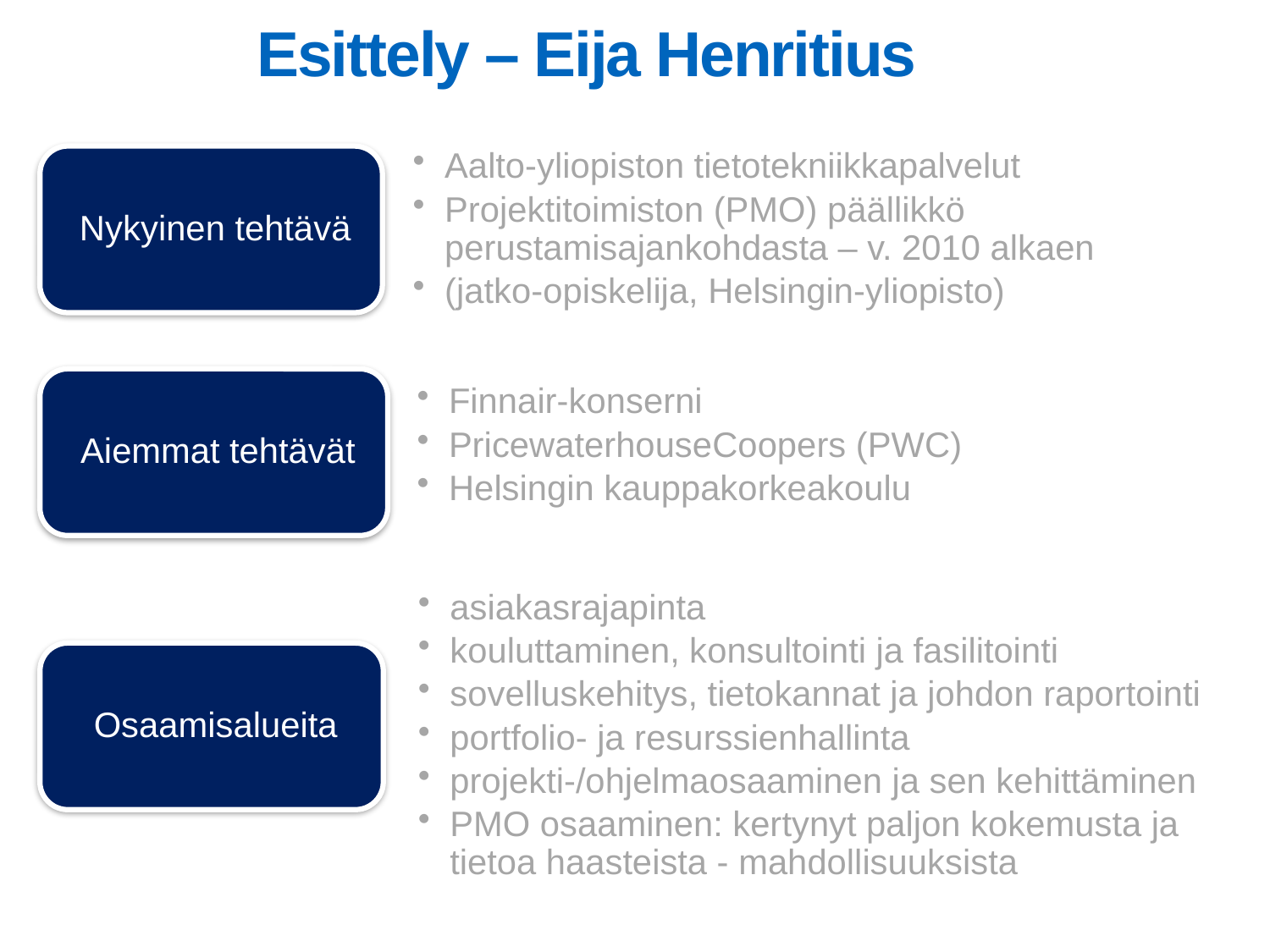

# Esittely – Eija Henritius
Aalto-yliopiston tietotekniikkapalvelut
Projektitoimiston (PMO) päällikkö perustamisajankohdasta – v. 2010 alkaen
(jatko-opiskelija, Helsingin-yliopisto)
Nykyinen tehtävä
Finnair-konserni
PricewaterhouseCoopers (PWC)
Helsingin kauppakorkeakoulu
Aiemmat tehtävät
asiakasrajapinta
kouluttaminen, konsultointi ja fasilitointi
sovelluskehitys, tietokannat ja johdon raportointi
portfolio- ja resurssienhallinta
projekti-/ohjelmaosaaminen ja sen kehittäminen
PMO osaaminen: kertynyt paljon kokemusta ja tietoa haasteista - mahdollisuuksista
Osaamisalueita
6.11.2014
2